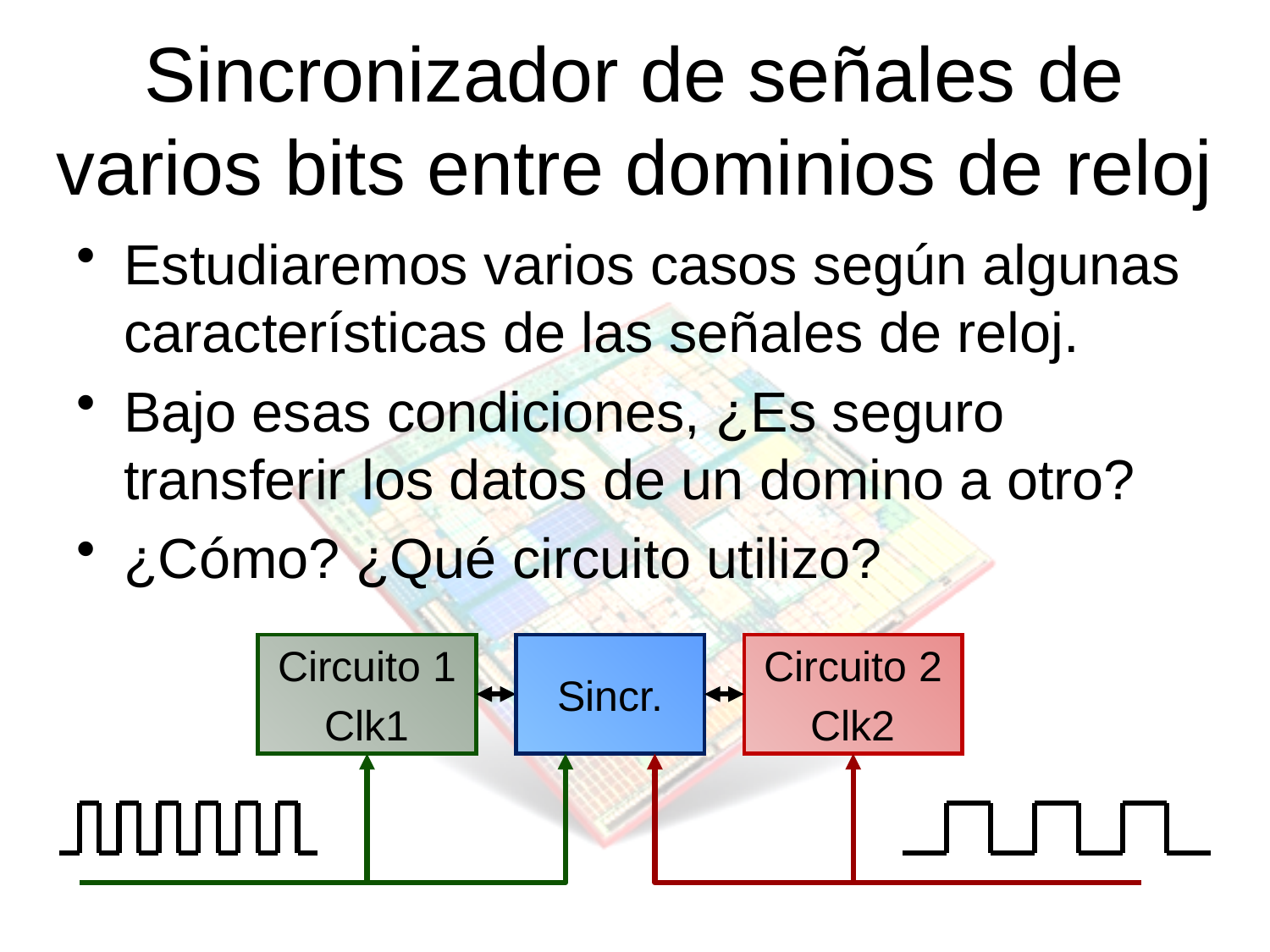

# Sincronizador de señales de varios bits entre dominios de reloj
Estudiaremos varios casos según algunas características de las señales de reloj.
Bajo esas condiciones, ¿Es seguro transferir los datos de un domino a otro?
¿Cómo? ¿Qué circuito utilizo?

Circuito 1
Clk1
Sincr.
Circuito 2
Clk2